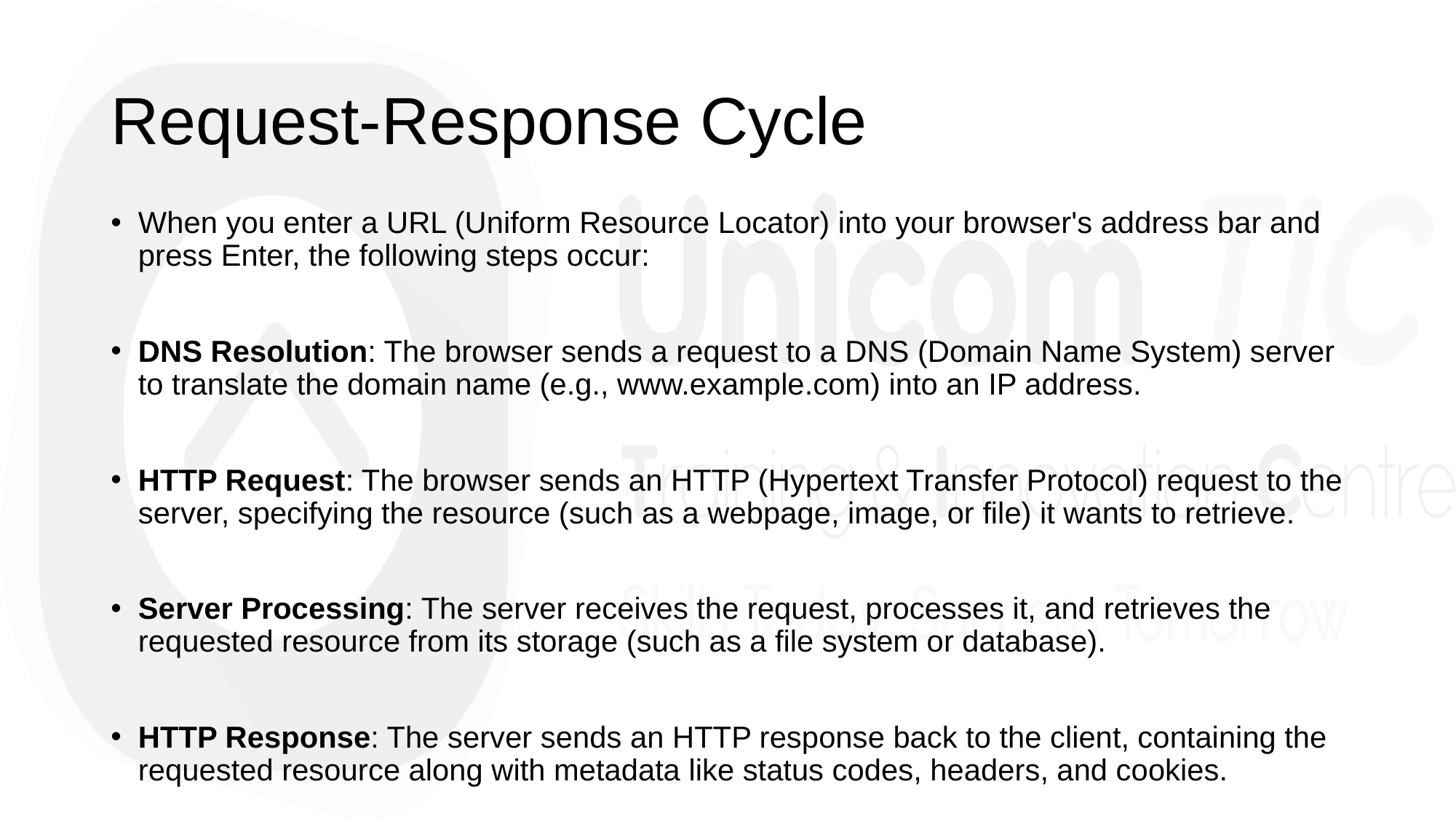

# Request-Response Cycle
When you enter a URL (Uniform Resource Locator) into your browser's address bar and press Enter, the following steps occur:

DNS Resolution: The browser sends a request to a DNS (Domain Name System) server to translate the domain name (e.g., www.example.com) into an IP address.

HTTP Request: The browser sends an HTTP (Hypertext Transfer Protocol) request to the server, specifying the resource (such as a webpage, image, or file) it wants to retrieve.

Server Processing: The server receives the request, processes it, and retrieves the requested resource from its storage (such as a file system or database).

HTTP Response: The server sends an HTTP response back to the client, containing the requested resource along with metadata like status codes, headers, and cookies.